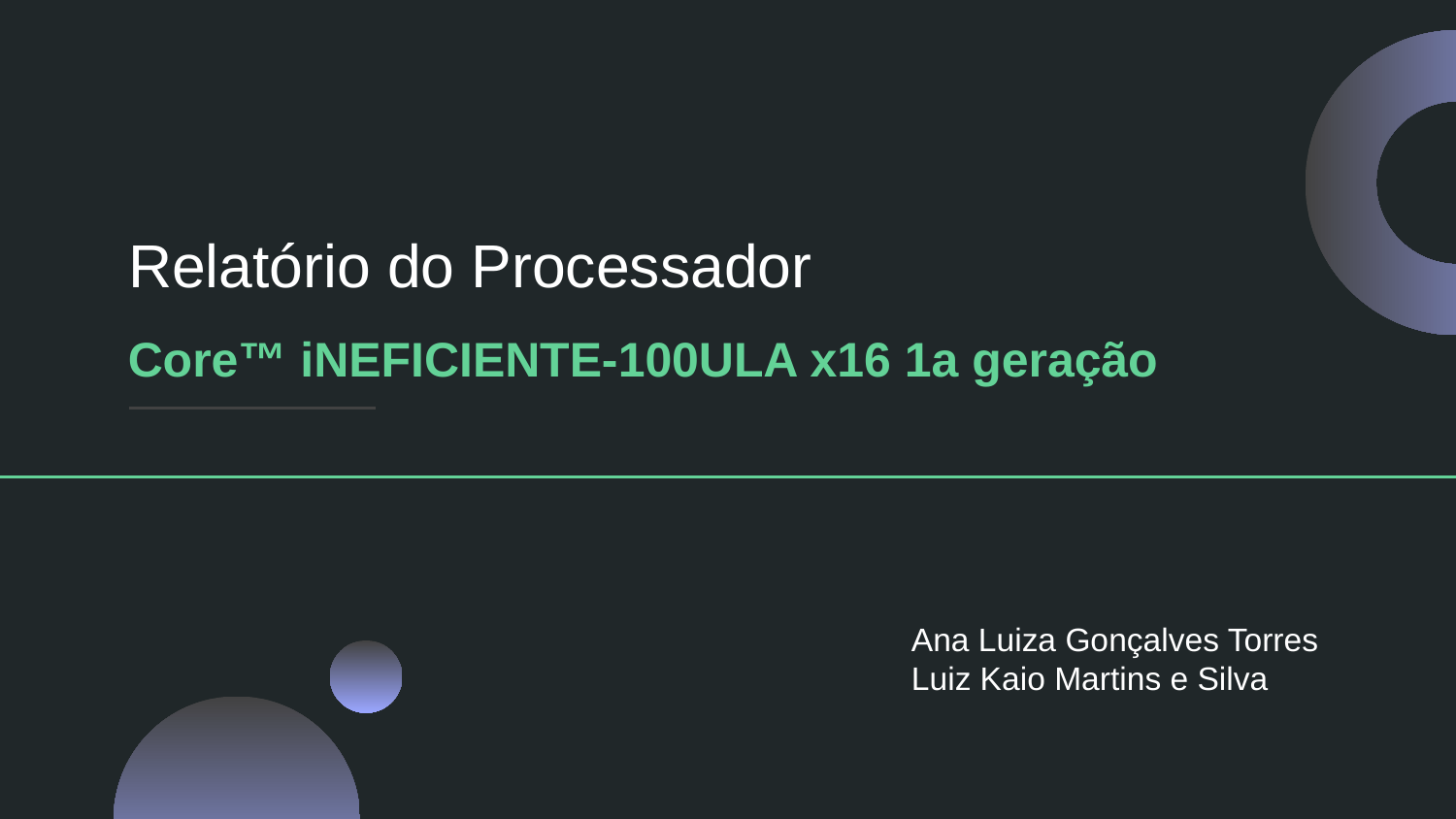

# Relatório do Processador
Core™ iNEFICIENTE-100ULA x16 1a geração
Ana Luiza Gonçalves Torres
Luiz Kaio Martins e Silva